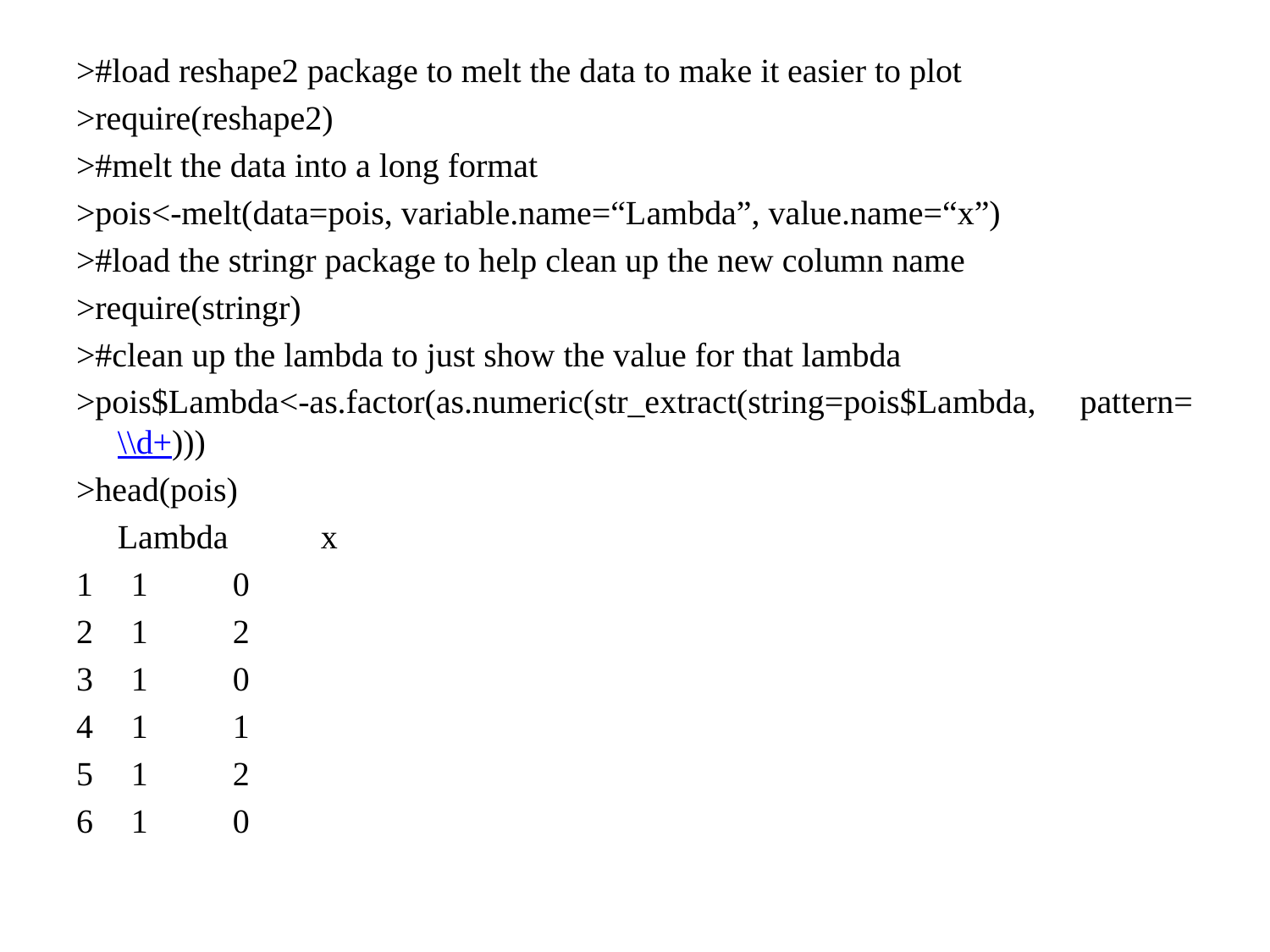

>#load reshape2 package to melt the data to make it easier to plot
>require(reshape2)
>#melt the data into a long format
>pois<-melt(data=pois, variable.name=“Lambda”, value.name=“x”)
>#load the stringr package to help clean up the new column name
>require(stringr)
>#clean up the lambda to just show the value for that lambda
>pois$Lambda<-as.factor(as.numeric(str_extract(string=pois$Lambda, pattern=\\d+)))
>head(pois)
	Lambda	x
1		0
1		2
1		0
1		1
1		2
1		0